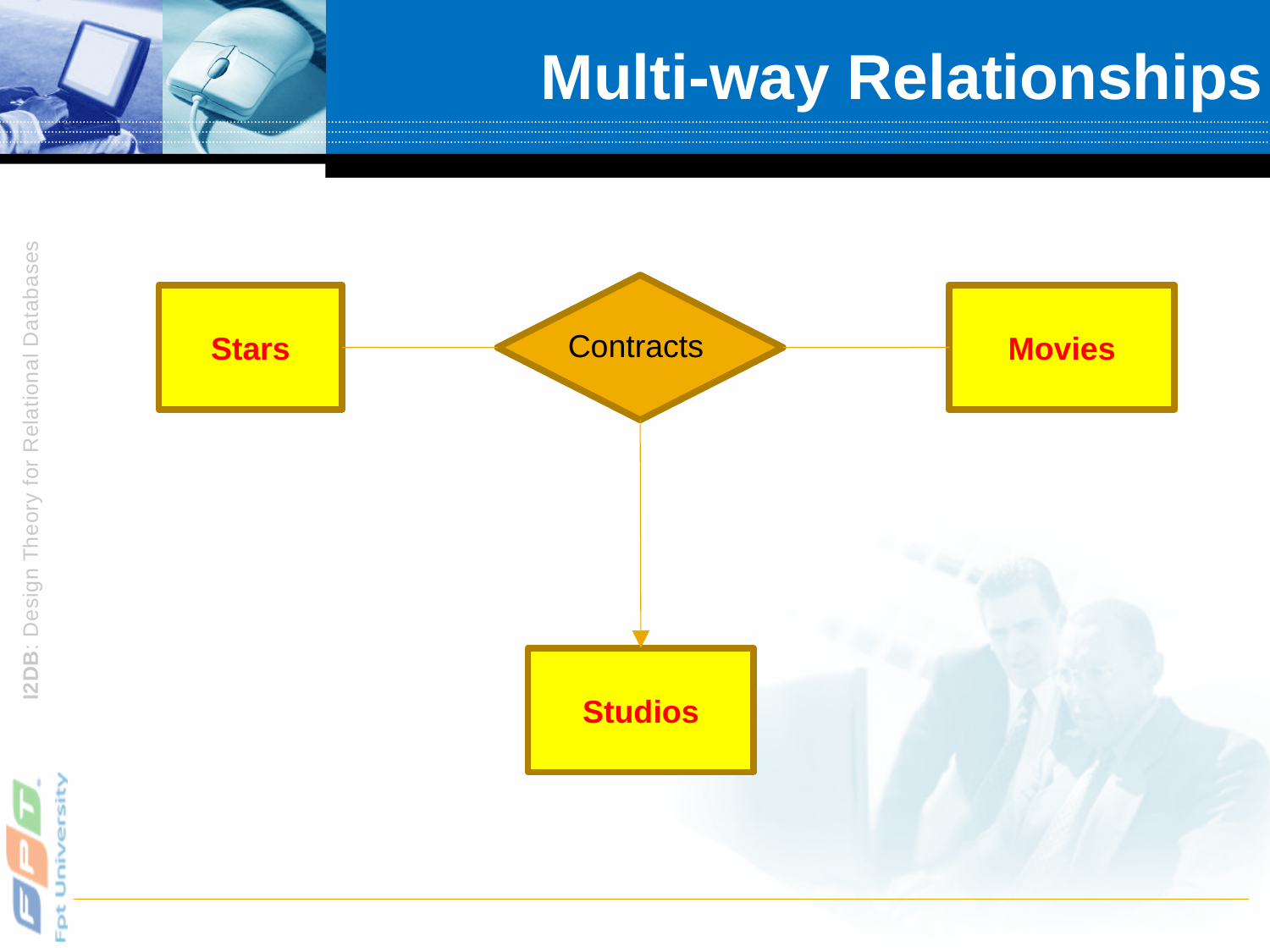

# Multi-way Relationships

Contracts
Stars
Movies
Studios